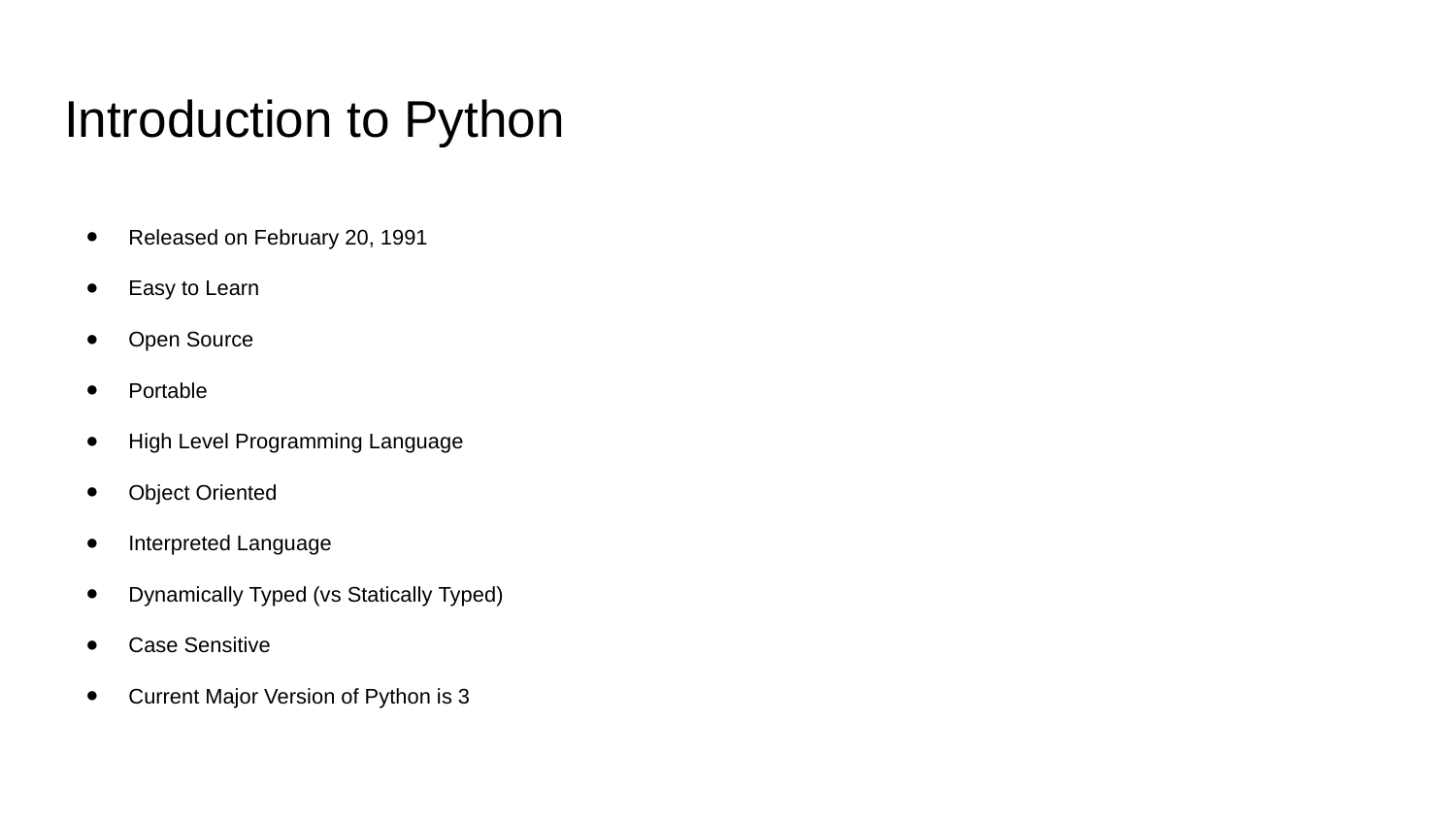

# Introduction to Python
Released on February 20, 1991
Easy to Learn
Open Source
Portable
High Level Programming Language
Object Oriented
Interpreted Language
Dynamically Typed (vs Statically Typed)
Case Sensitive
Current Major Version of Python is 3